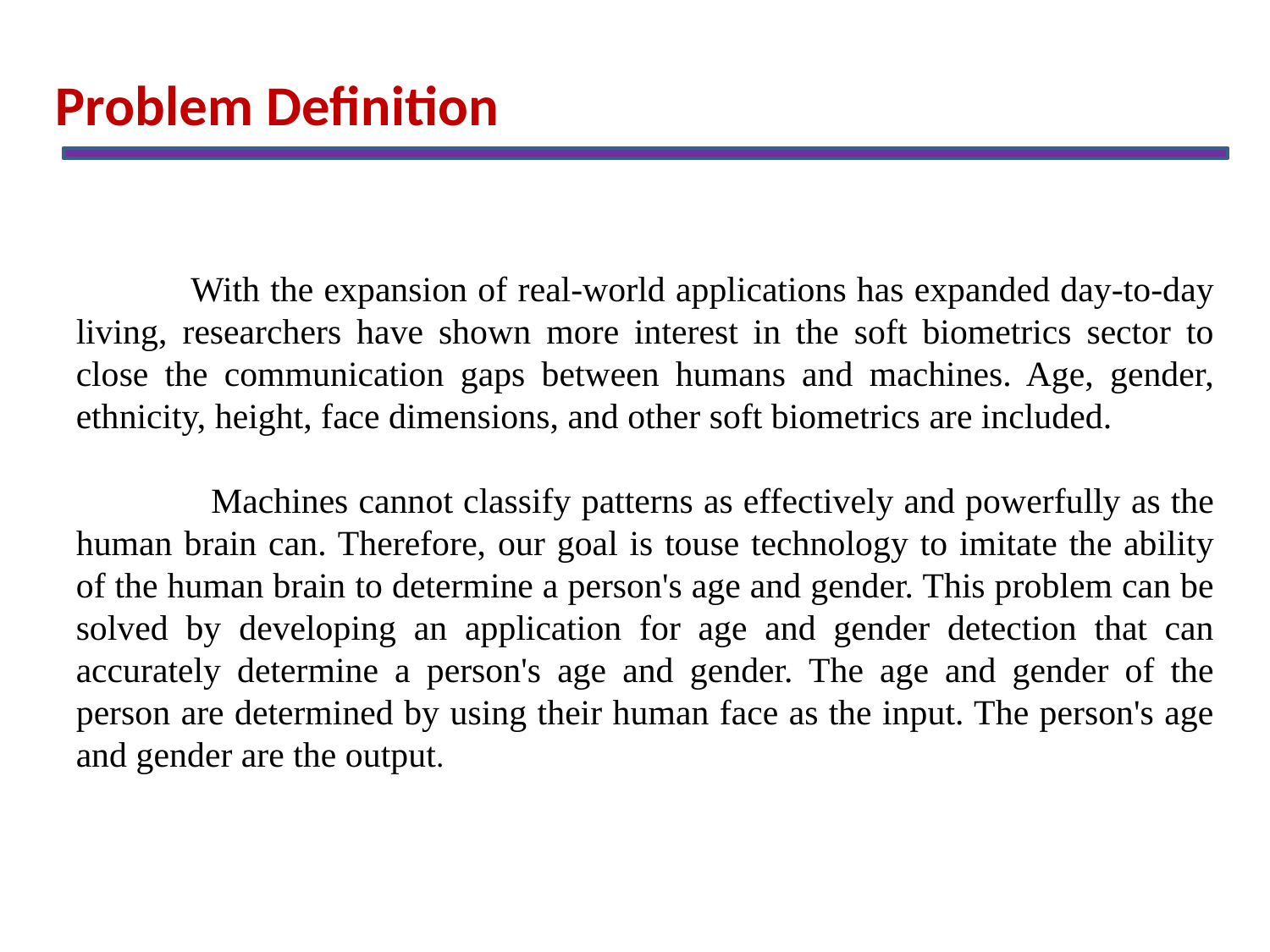

Problem Definition

           With the expansion of real-world applications has expanded day-to-day living, researchers have shown more interest in the soft biometrics sector to close the communication gaps between humans and machines. Age, gender, ethnicity, height, face dimensions, and other soft biometrics are included.

             Machines cannot classify patterns as effectively and powerfully as the human brain can. Therefore, our goal is touse technology to imitate the ability of the human brain to determine a person's age and gender. This problem can be solved by developing an application for age and gender detection that can accurately determine a person's age and gender. The age and gender of the person are determined by using their human face as the input. The person's age and gender are the output.